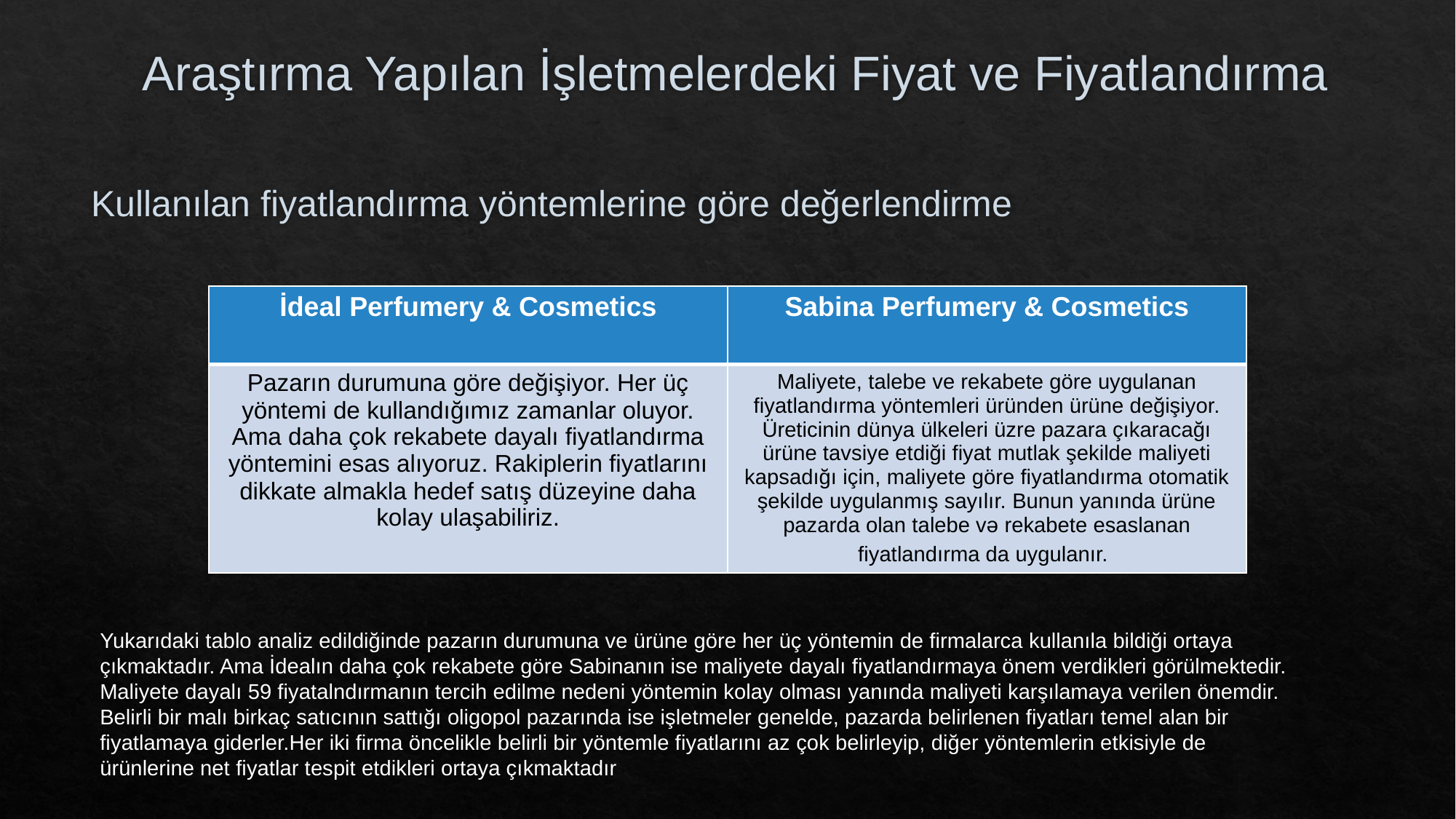

# Araştırma Yapılan İşletmelerdeki Fiyat ve Fiyatlandırma
Kullanılan fiyatlandırma yöntemlerine göre değerlendirme
| İdeal Perfumery & Cosmetics | Sabina Perfumery & Cosmetics |
| --- | --- |
| Pazarın durumuna göre değişiyor. Her üç yöntemi de kullandığımız zamanlar oluyor. Ama daha çok rekabete dayalı fiyatlandırma yöntemini esas alıyoruz. Rakiplerin fiyatlarını dikkate almakla hedef satış düzeyine daha kolay ulaşabiliriz. | Maliyete, talebe ve rekabete göre uygulanan fiyatlandırma yöntemleri üründen ürüne değişiyor. Üreticinin dünya ülkeleri üzre pazara çıkaracağı ürüne tavsiye etdiği fiyat mutlak şekilde maliyeti kapsadığı için, maliyete göre fiyatlandırma otomatik şekilde uygulanmış sayılır. Bunun yanında ürüne pazarda olan talebe və rekabete esaslanan fiyatlandırma da uygulanır. |
Yukarıdaki tablo analiz edildiğinde pazarın durumuna ve ürüne göre her üç yöntemin de firmalarca kullanıla bildiği ortaya çıkmaktadır. Ama İdealın daha çok rekabete göre Sabinanın ise maliyete dayalı fiyatlandırmaya önem verdikleri görülmektedir. Maliyete dayalı 59 fiyatalndırmanın tercih edilme nedeni yöntemin kolay olması yanında maliyeti karşılamaya verilen önemdir. Belirli bir malı birkaç satıcının sattığı oligopol pazarında ise işletmeler genelde, pazarda belirlenen fiyatları temel alan bir fiyatlamaya giderler.Her iki firma öncelikle belirli bir yöntemle fiyatlarını az çok belirleyip, diğer yöntemlerin etkisiyle de ürünlerine net fiyatlar tespit etdikleri ortaya çıkmaktadır